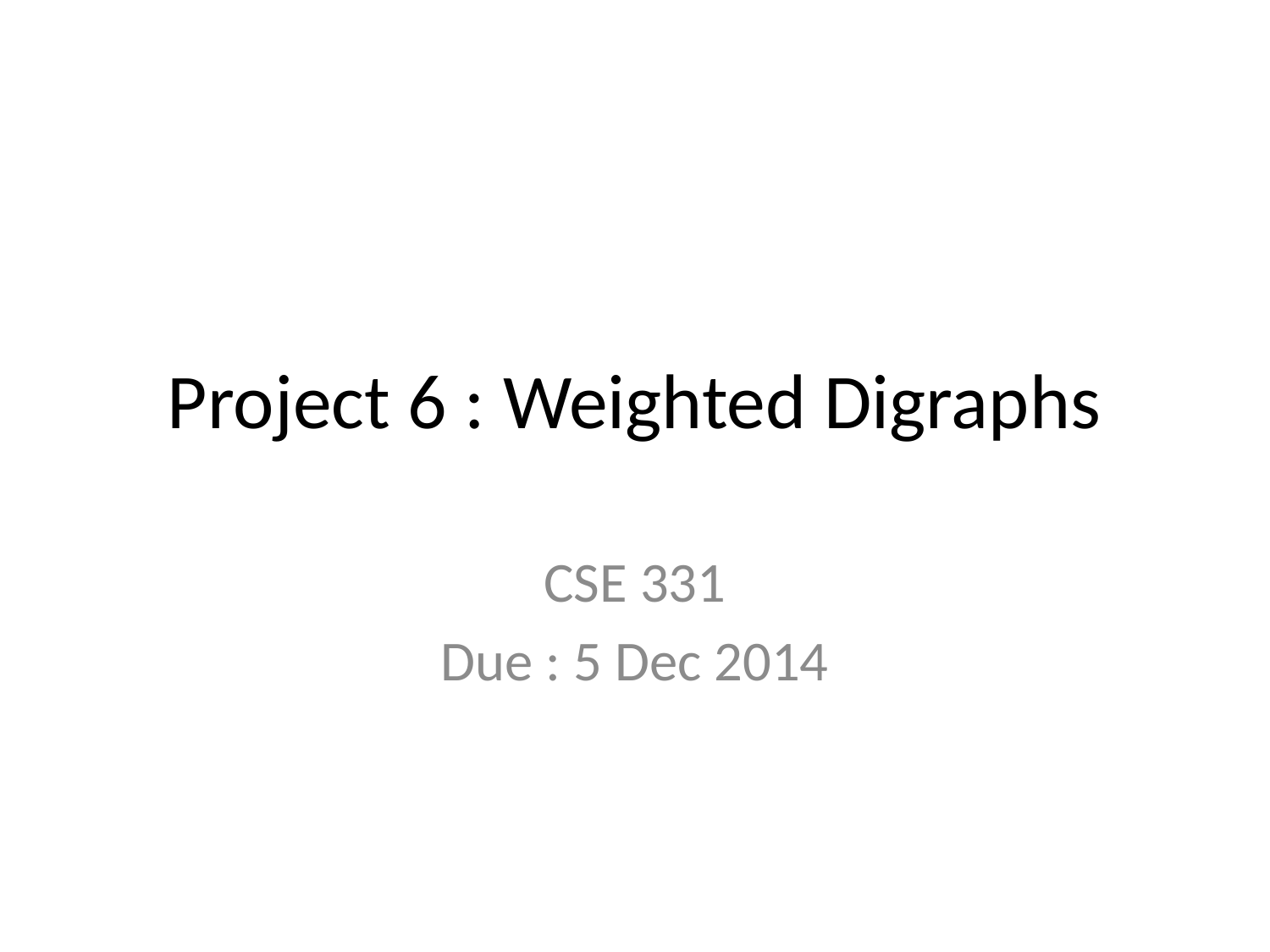

# Project 6 : Weighted Digraphs
CSE 331
Due : 5 Dec 2014